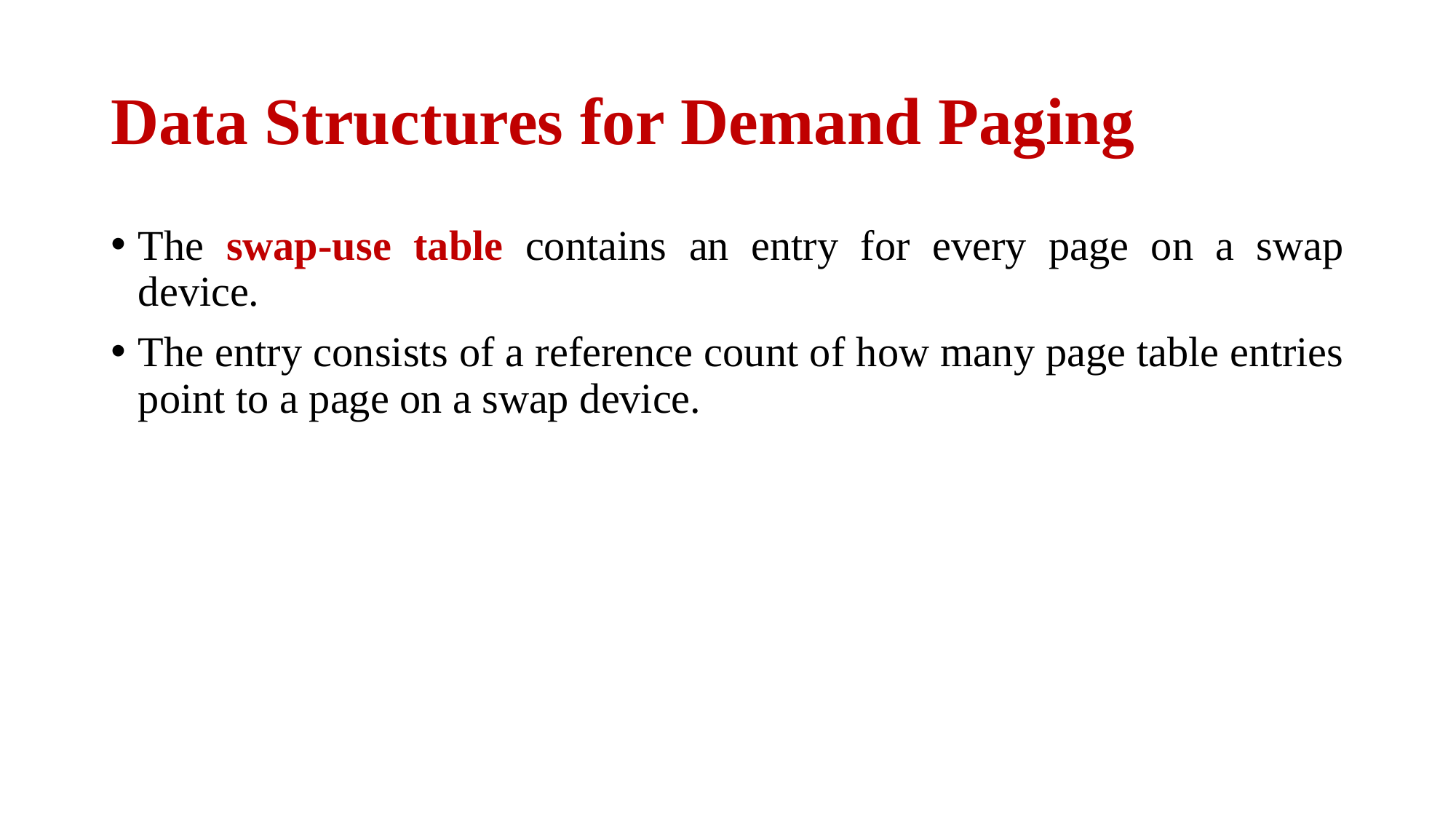

# Data Structures for Demand Paging
The swap-use table contains an entry for every page on a swap device.
The entry consists of a reference count of how many page table entries point to a page on a swap device.